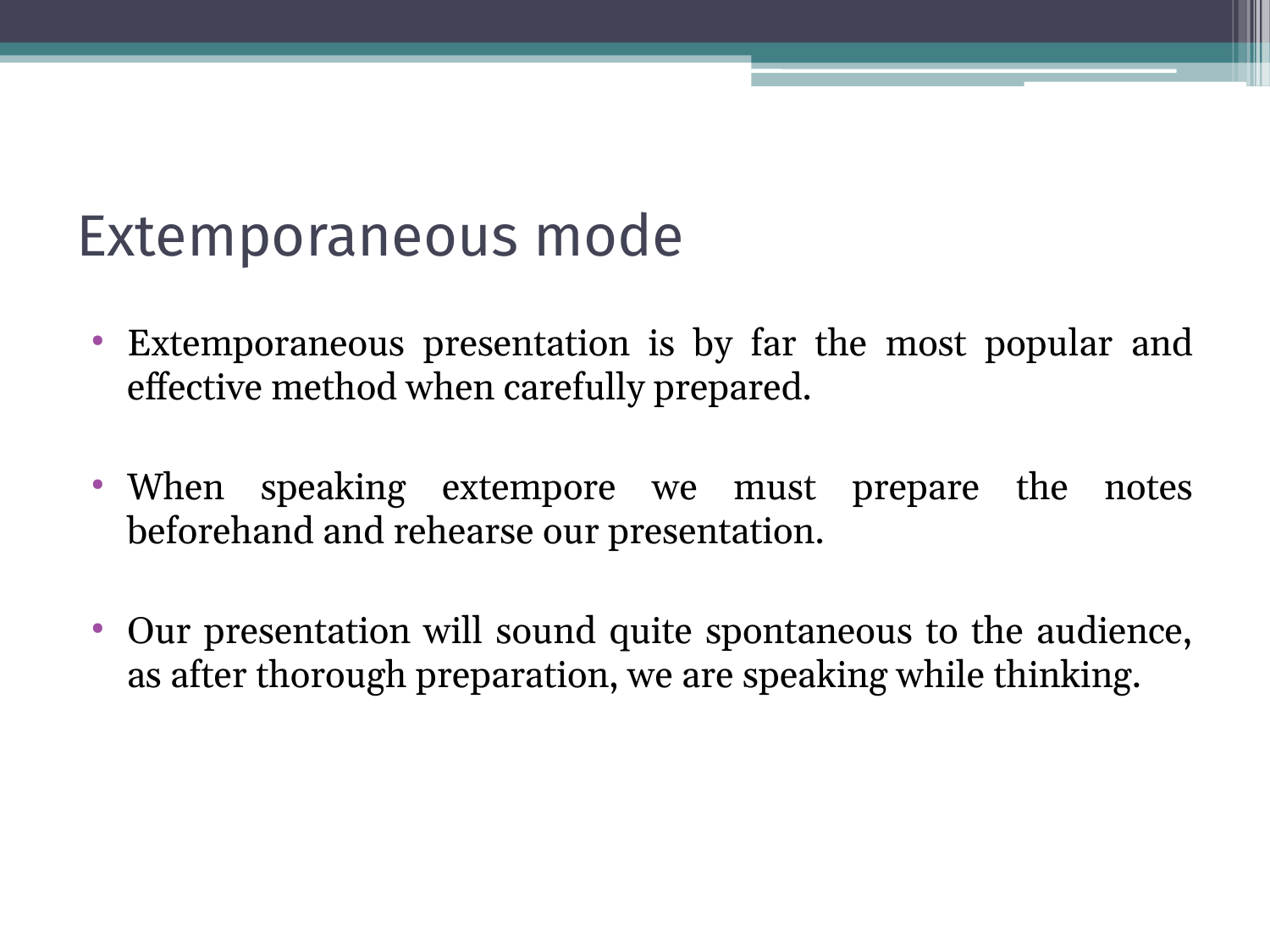

# Extemporaneous mode
Extemporaneous presentation is by far the most popular and effective method when carefully prepared.

When speaking extempore we must prepare the notes beforehand and rehearse our presentation.

Our presentation will sound quite spontaneous to the audience, as after thorough preparation, we are speaking while thinking.